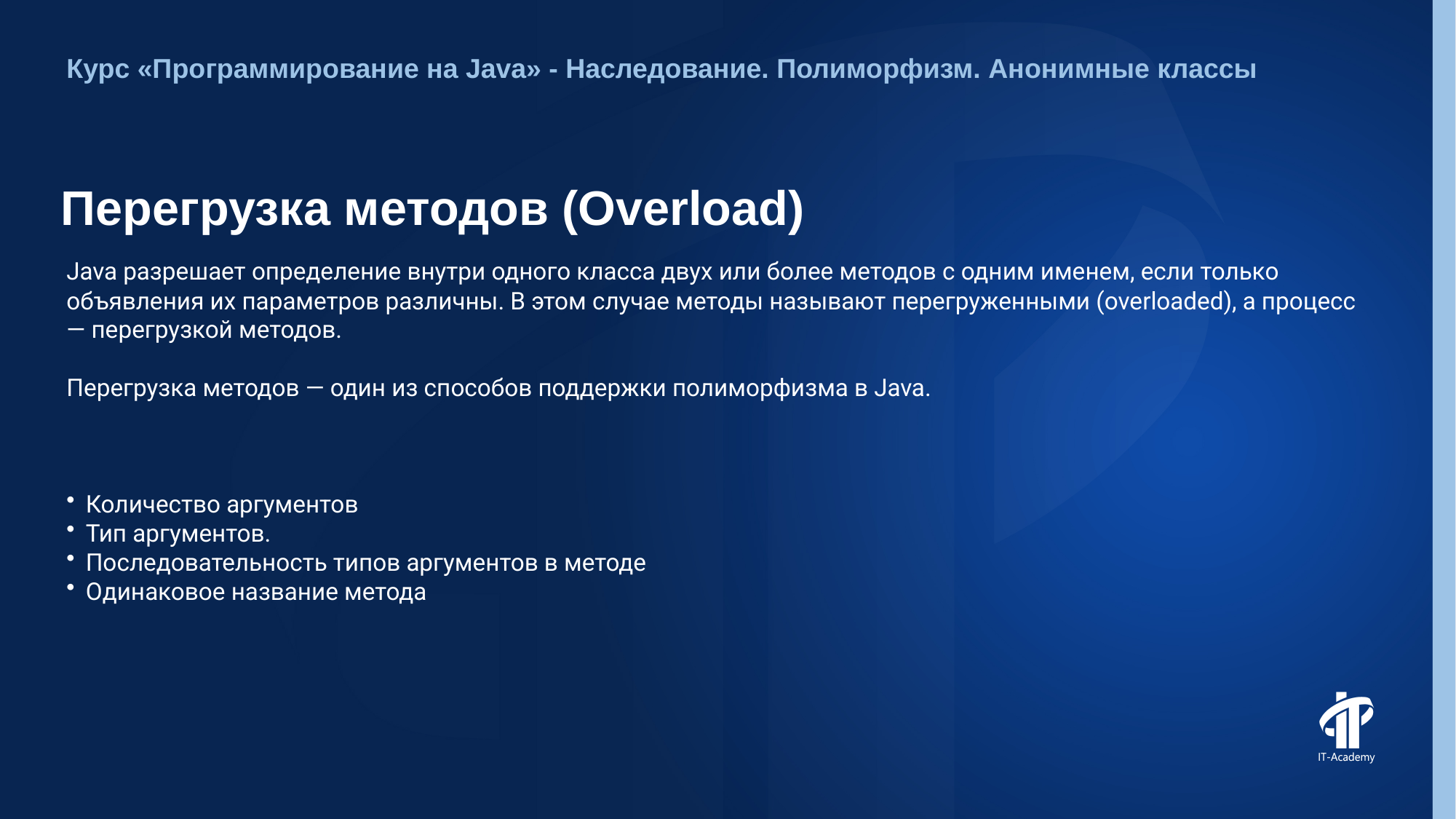

Курс «Программирование на Java» - Наследование. Полиморфизм. Анонимные классы
# Перегрузка методов (Overload)
Java разрешает определение внутри одного класса двух или более методов с одним именем, если только объявления их параметров различны. В этом случае методы называют перегруженными (overloaded), а процесс — перегрузкой методов.

Перегрузка методов — один из способов поддержки полиморфизма в Java.

Количество аргументов
Тип аргументов.
Последовательность типов аргументов в методе
Одинаковое название метода